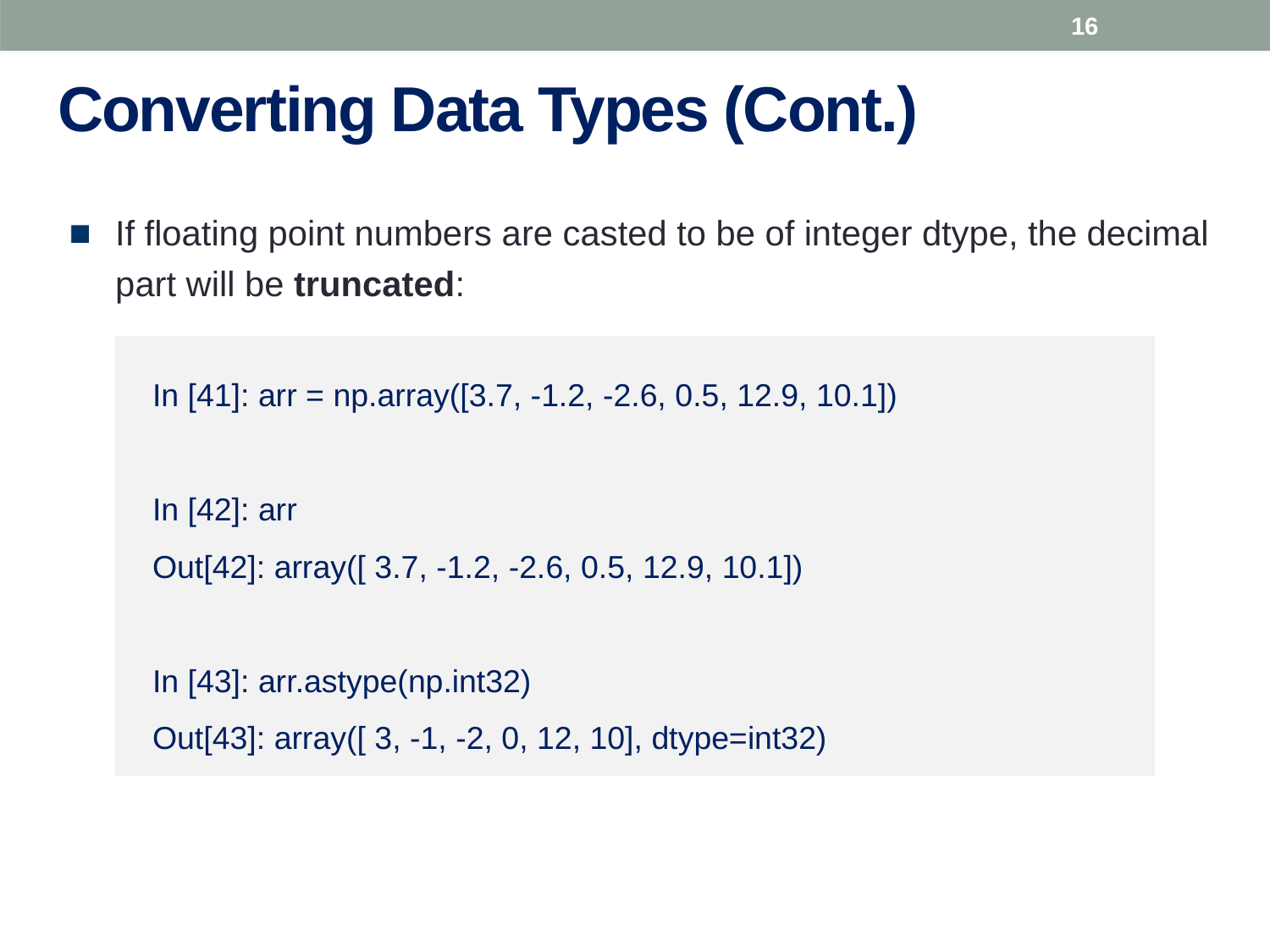

16
# Converting Data Types (Cont.)
If floating point numbers are casted to be of integer dtype, the decimal part will be truncated:
In [41]: arr = np.array([3.7, -1.2, -2.6, 0.5, 12.9, 10.1])

In [42]: arr
Out[42]: array([ 3.7, -1.2, -2.6, 0.5, 12.9, 10.1])

In [43]: arr.astype(np.int32)
Out[43]: array([ 3, -1, -2, 0, 12, 10], dtype=int32)